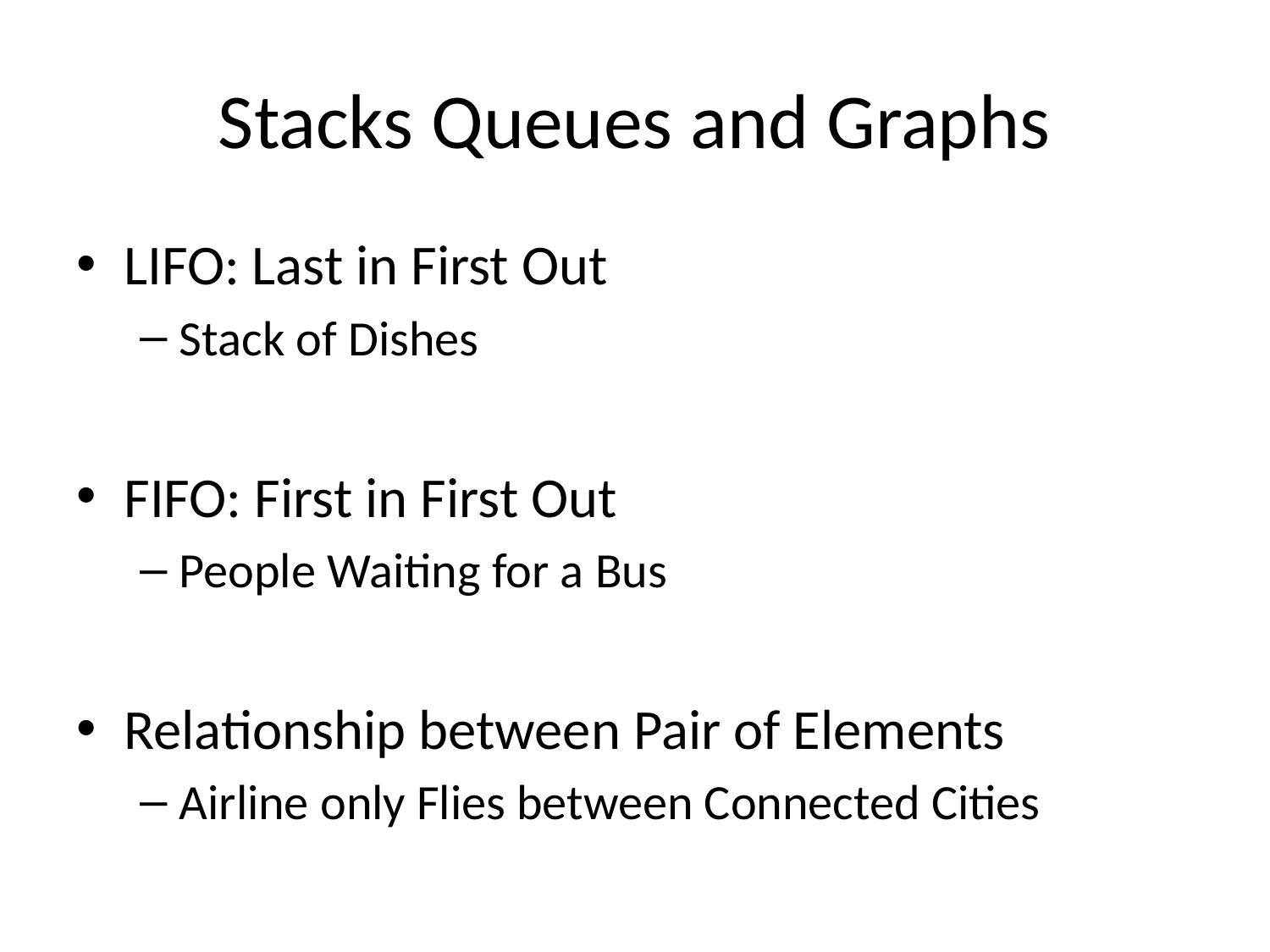

# Stacks Queues and Graphs
LIFO: Last in First Out
Stack of Dishes

FIFO: First in First Out
People Waiting for a Bus

Relationship between Pair of Elements
Airline only Flies between Connected Cities